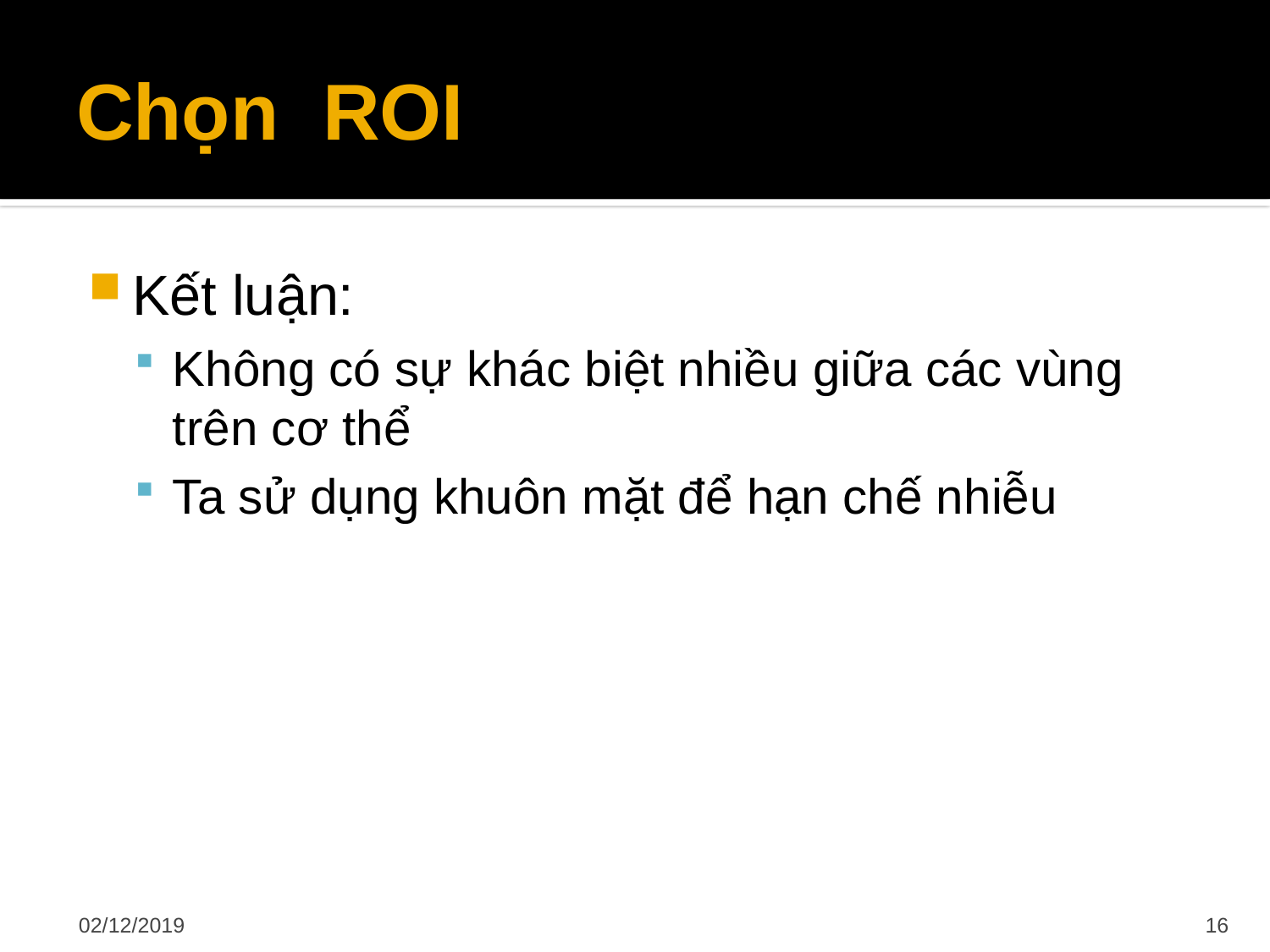

# Chọn  ROI
Kết luận:
Không có sự khác biệt nhiều giữa các vùng trên cơ thể
Ta sử dụng khuôn mặt để hạn chế nhiễu
02/12/2019
16